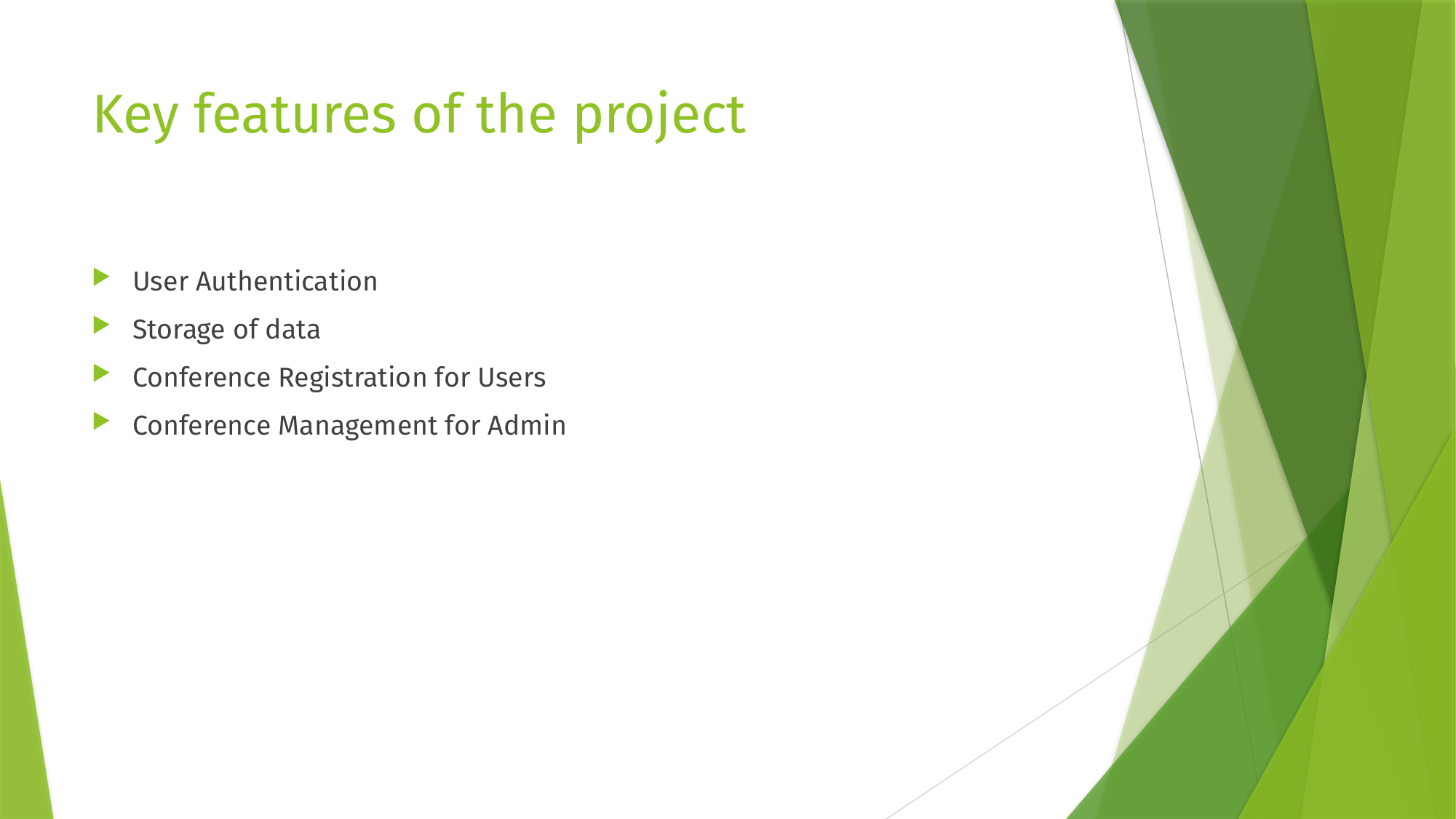

# Key features of the project
User Authentication
Storage of data
Conference Registration for Users
Conference Management for Admin